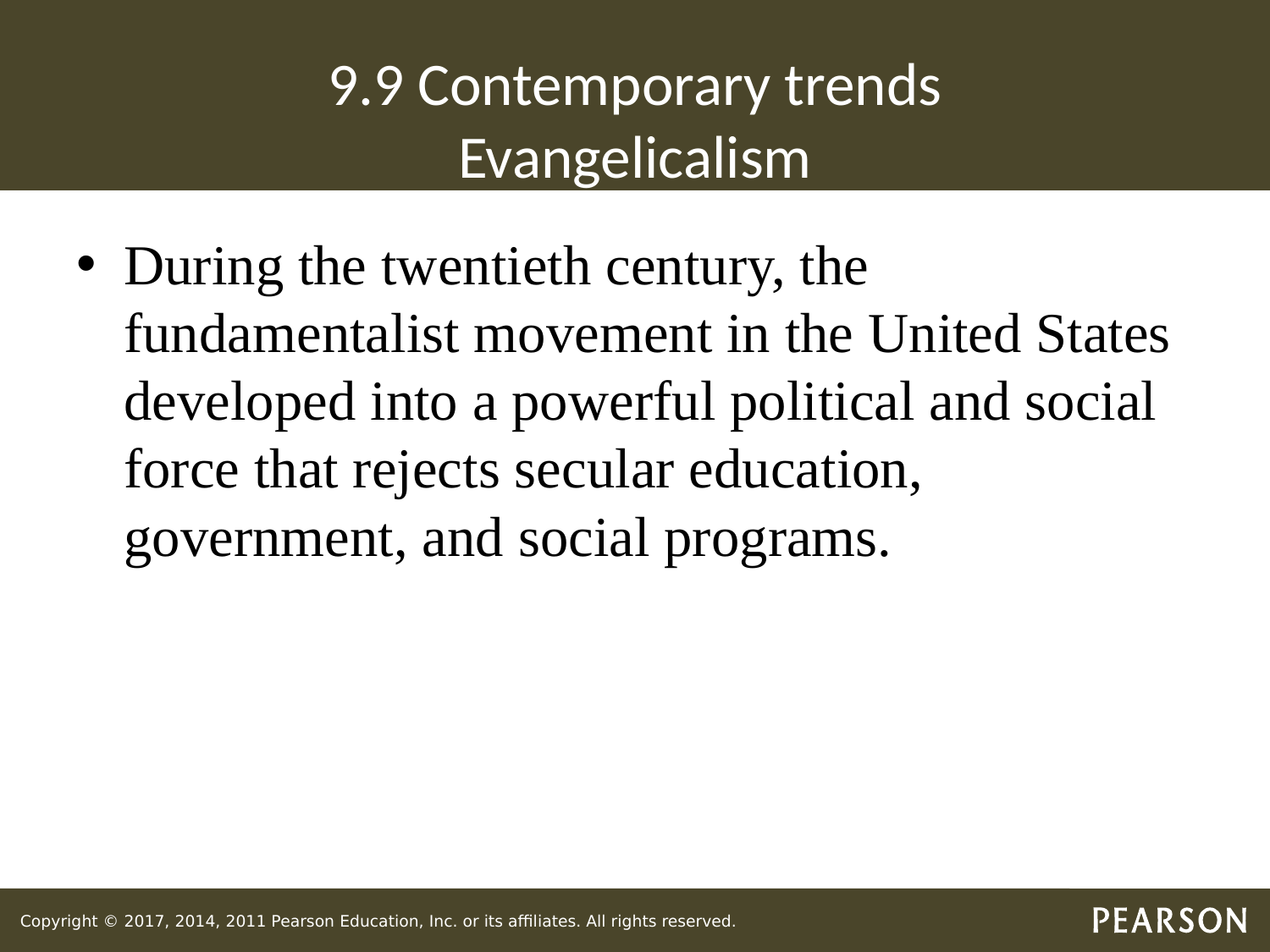

# 9.9 Contemporary trends Evangelicalism
During the twentieth century, the fundamentalist movement in the United States developed into a powerful political and social force that rejects secular education, government, and social programs.